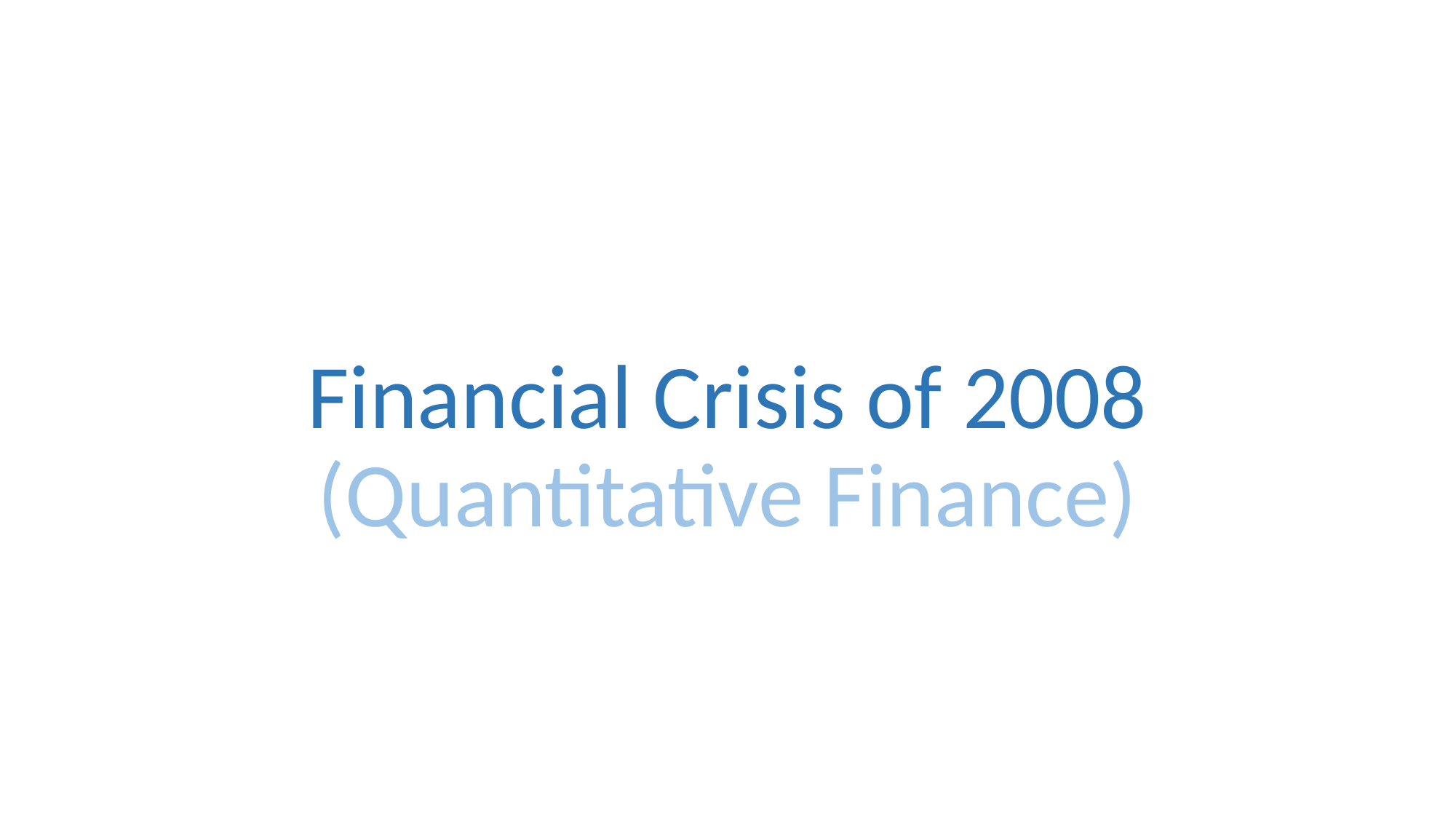

# Financial Crisis of 2008 (Quantitative Finance)